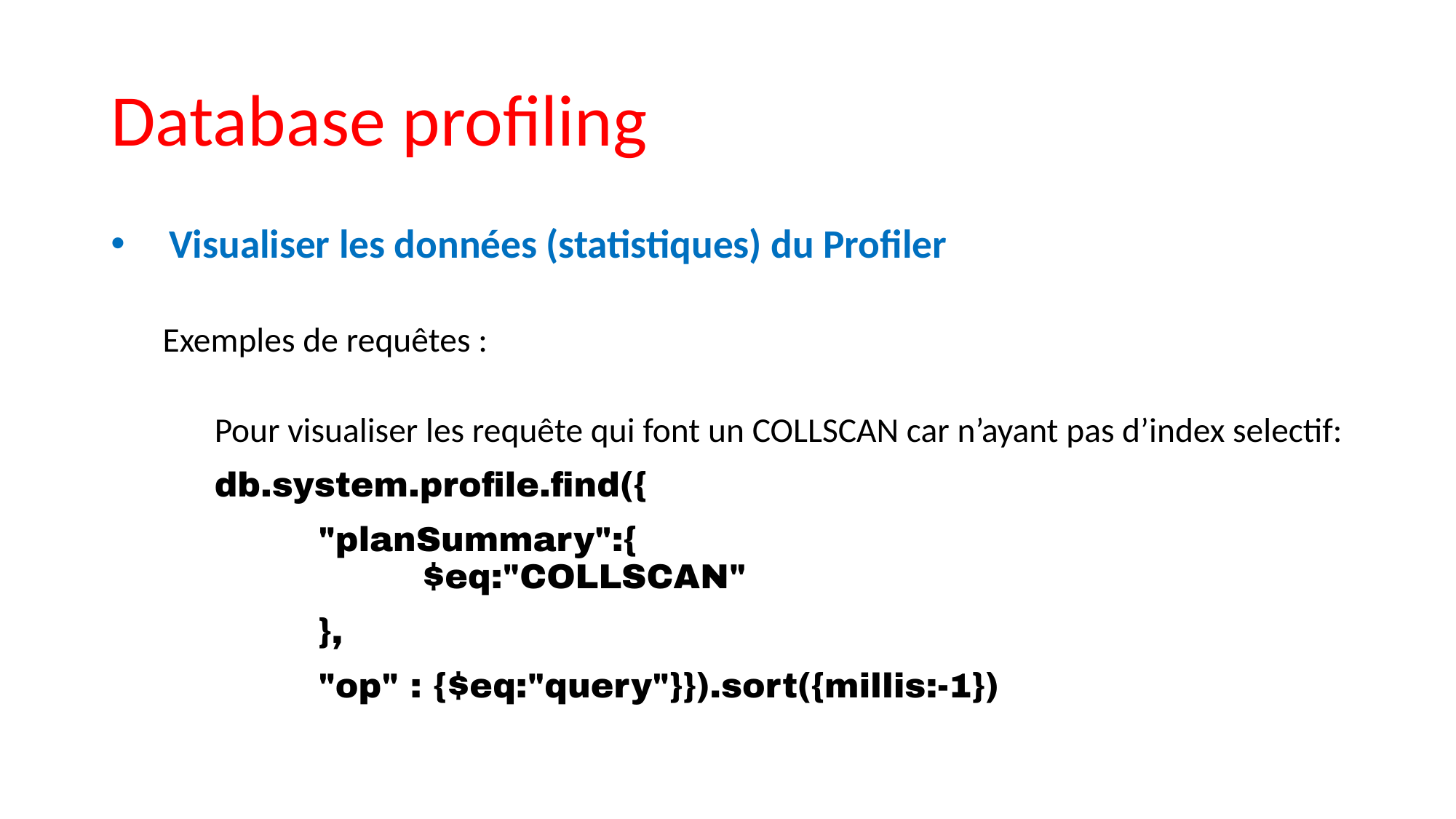

Database profiling
Visualiser les données (statistiques) du Profiler

Exemples de requêtes :

Pour visualiser les requête qui font un COLLSCAN car n’ayant pas d’index selectif:
db.system.profile.find({
	"planSummary":{
		$eq:"COLLSCAN"
	},
	"op" : {$eq:"query"}}).sort({millis:-1})